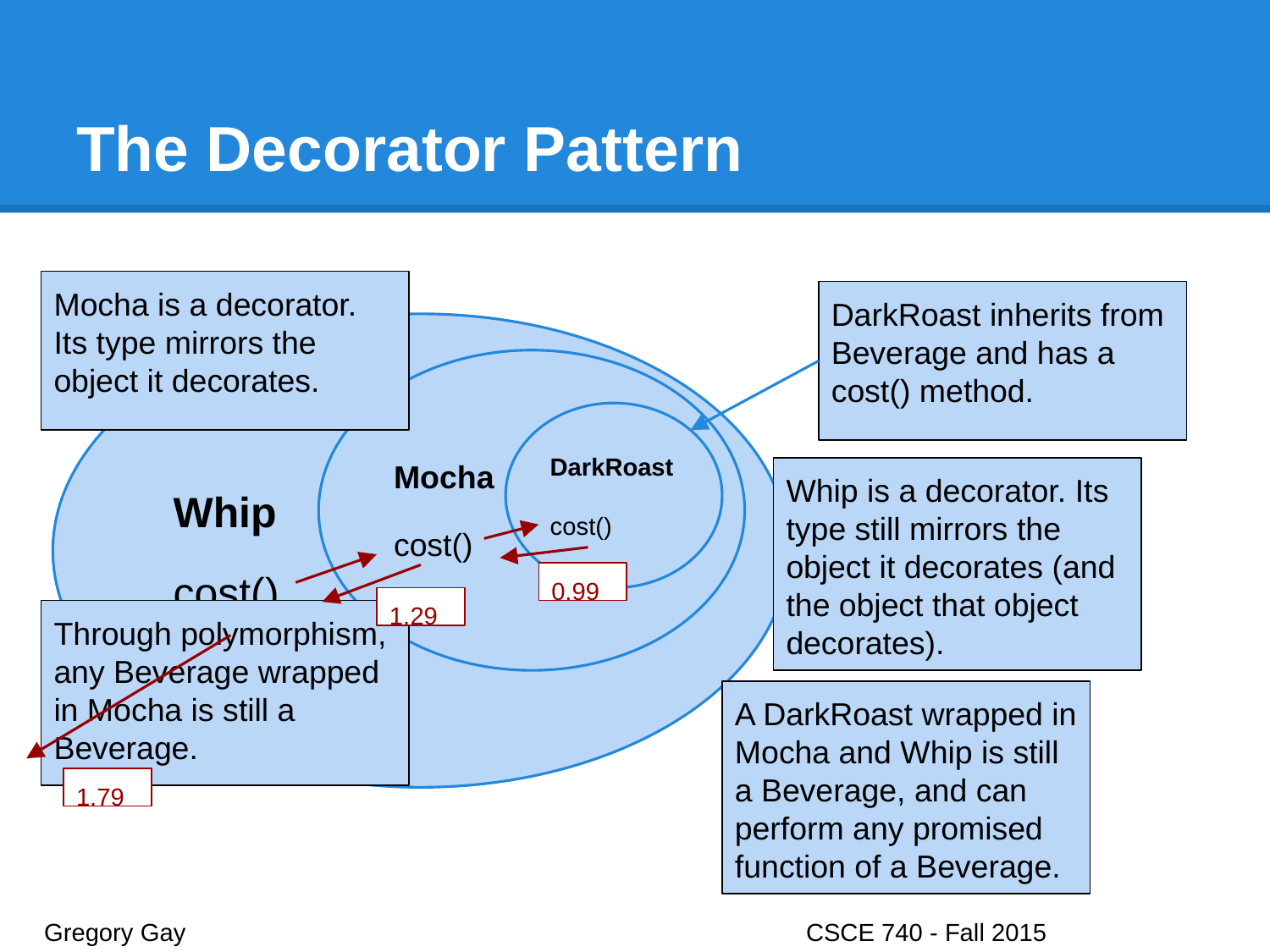

# The Decorator Pattern
Mocha is a decorator. Its type mirrors the object it decorates.
DarkRoast inherits from Beverage and has a cost() method.
Whip

cost()
Mocha

cost()
DarkRoast

cost()
Whip is a decorator. Its type still mirrors the object it decorates (and the object that object decorates).
0.99
1.29
Through polymorphism, any Beverage wrapped in Mocha is still a Beverage.
A DarkRoast wrapped in Mocha and Whip is still a Beverage, and can perform any promised function of a Beverage.
1.79
Gregory Gay					CSCE 740 - Fall 2015								8